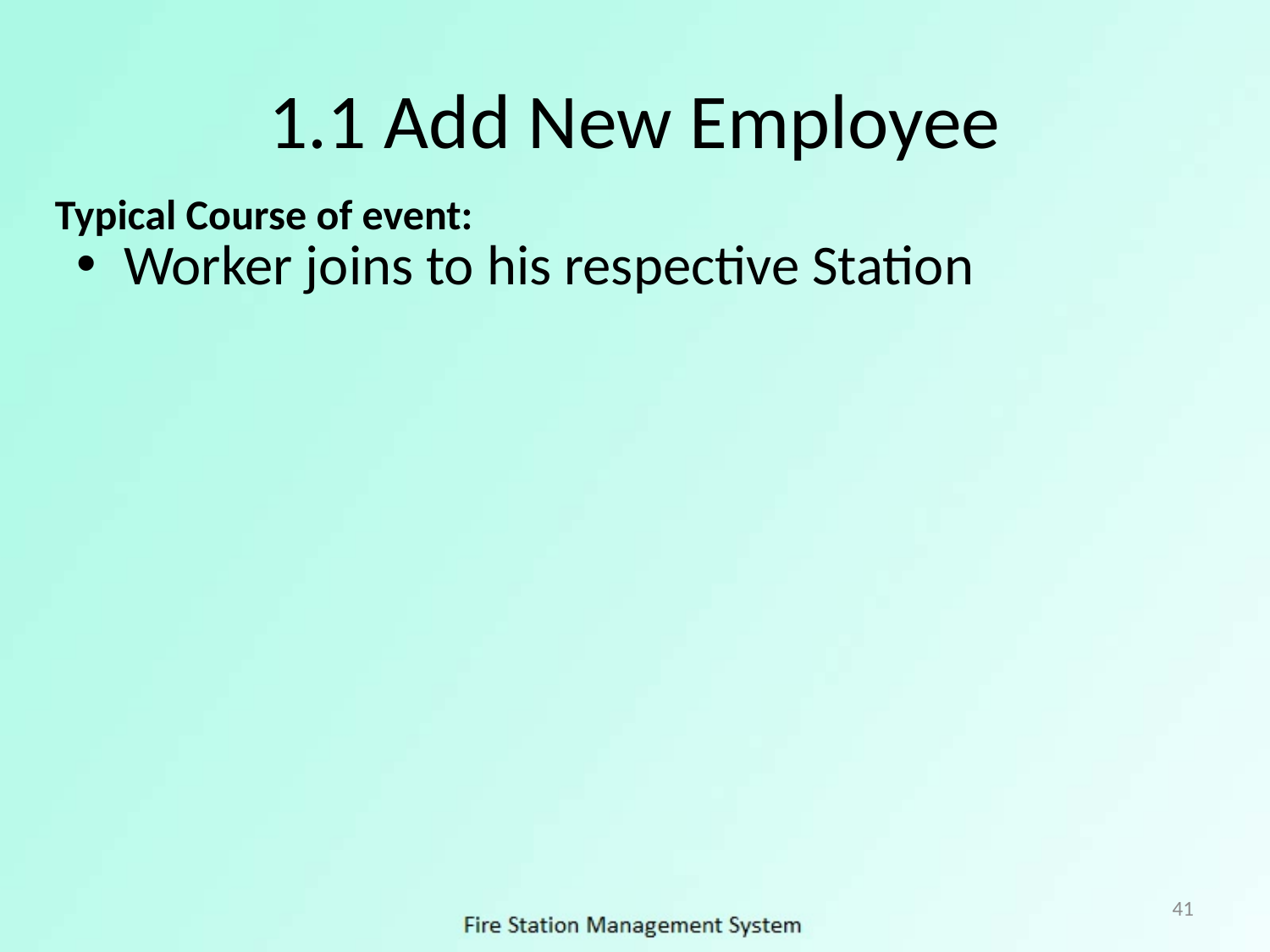

# 1.1 Add New Employee
Typical Course of event:
Worker joins to his respective Station

41